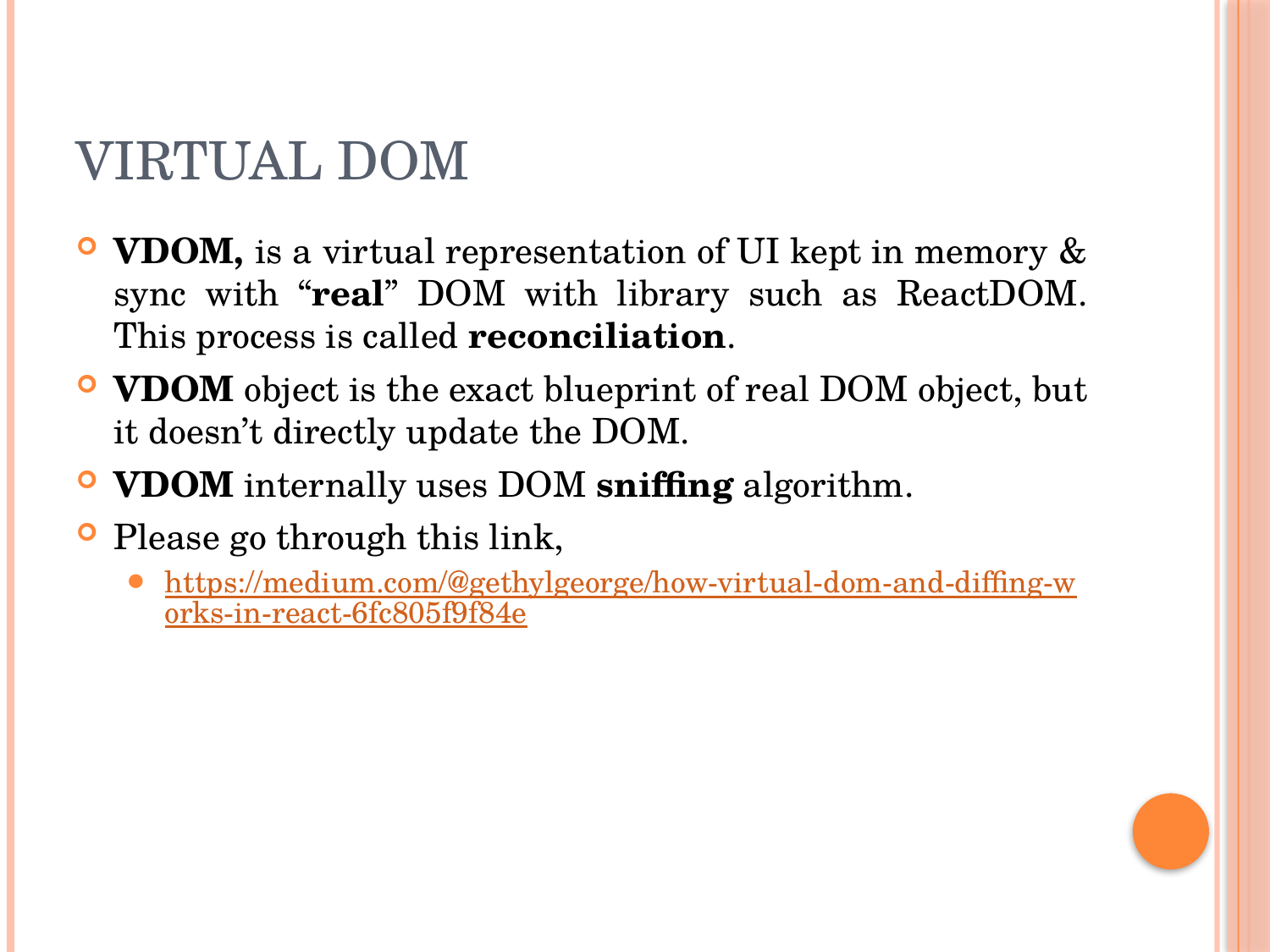

# Virtual DOM
VDOM, is a virtual representation of UI kept in memory & sync with “real” DOM with library such as ReactDOM. This process is called reconciliation.
VDOM object is the exact blueprint of real DOM object, but it doesn’t directly update the DOM.
VDOM internally uses DOM sniffing algorithm.
Please go through this link,
https://medium.com/@gethylgeorge/how-virtual-dom-and-diffing-works-in-react-6fc805f9f84e